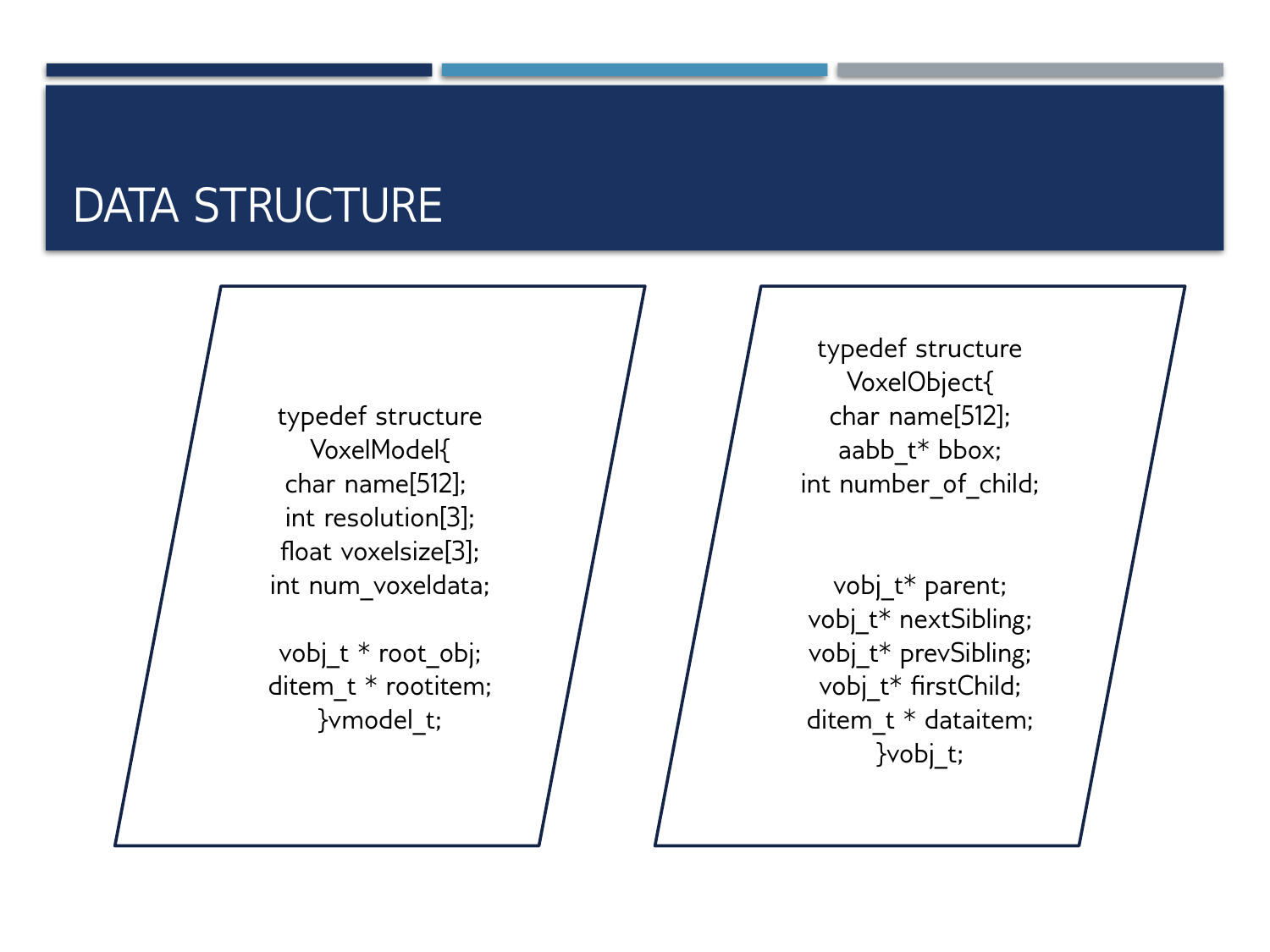

# Data Structure
typedef structure VoxelModel{
char name[512];
int resolution[3];
float voxelsize[3];
int num_voxeldata;

vobj_t * root_obj;
ditem_t * rootitem;
}vmodel_t;
typedef structure VoxelObject{
char name[512];
aabb_t* bbox;
int number_of_child;

vobj_t* parent;
vobj_t* nextSibling;
vobj_t* prevSibling;
vobj_t* firstChild;
ditem_t * dataitem;
}vobj_t;